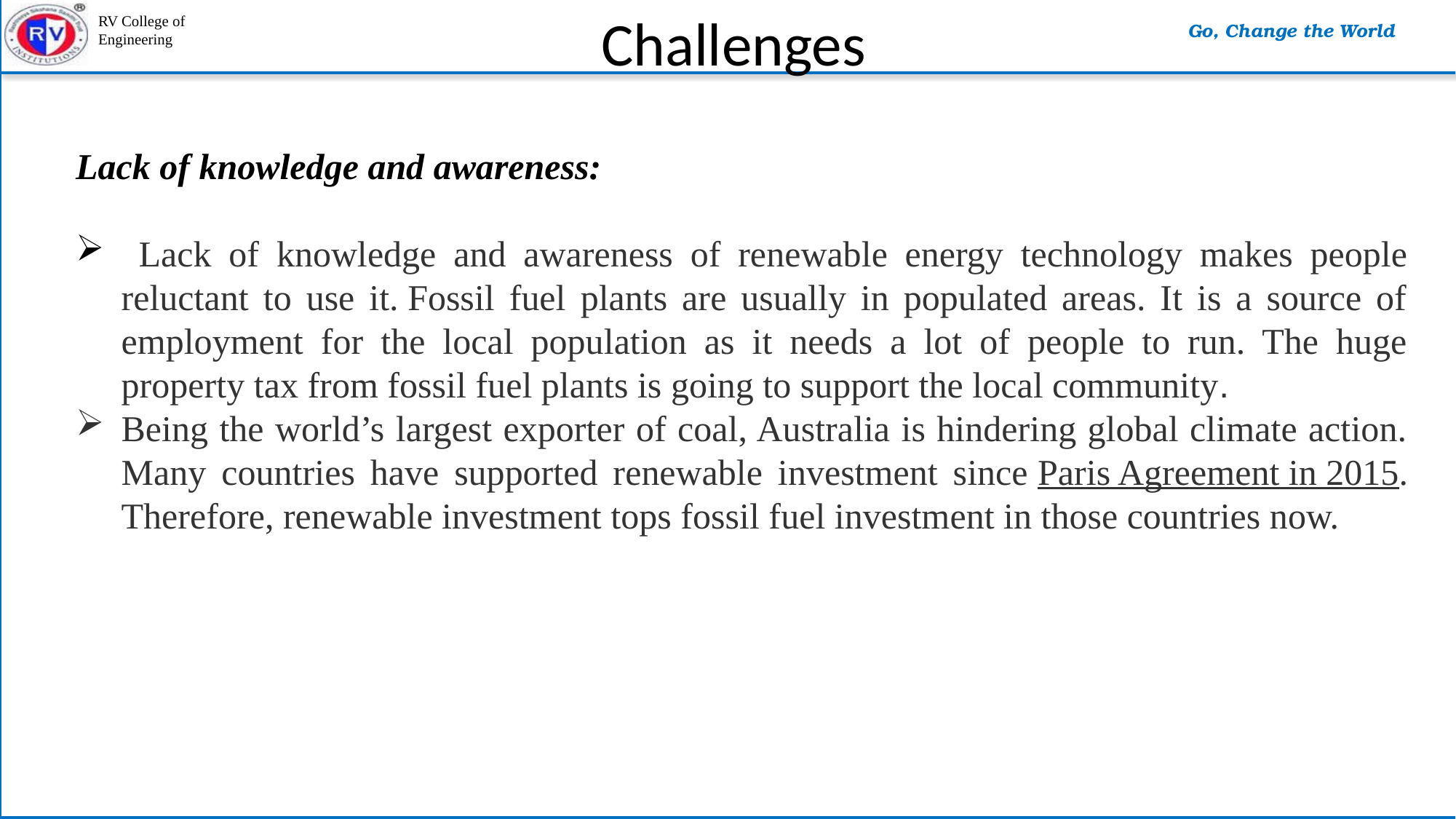

Challenges
Lack of knowledge and awareness:

 Lack of knowledge and awareness of renewable energy technology makes people reluctant to use it. Fossil fuel plants are usually in populated areas. It is a source of employment for the local population as it needs a lot of people to run. The huge property tax from fossil fuel plants is going to support the local community.
Being the world’s largest exporter of coal, Australia is hindering global climate action. Many countries have supported renewable investment since Paris Agreement in 2015. Therefore, renewable investment tops fossil fuel investment in those countries now.